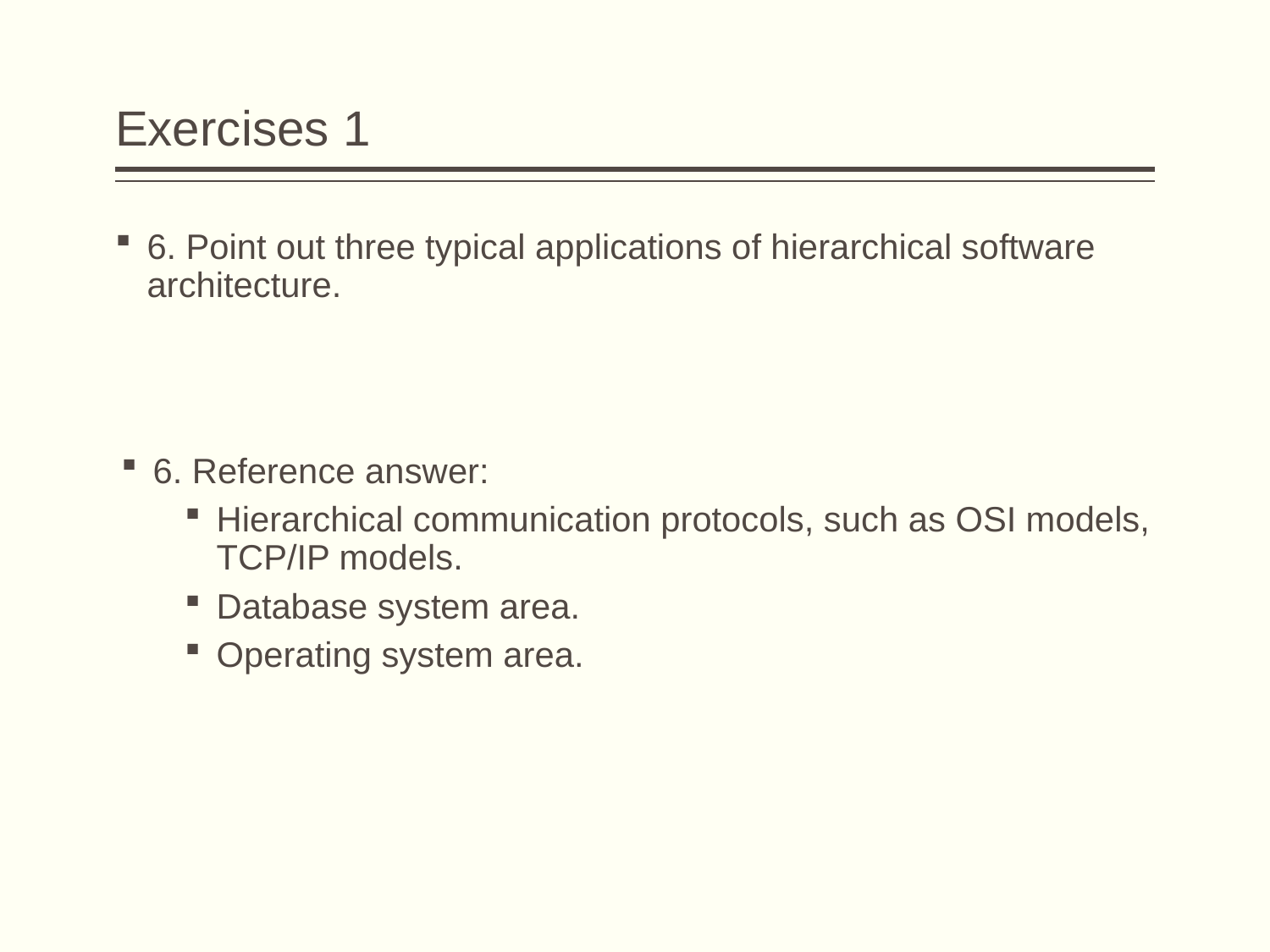

# Exercises 1
6. Point out three typical applications of hierarchical software architecture.
6. Reference answer:
Hierarchical communication protocols, such as OSI models, TCP/IP models.
Database system area.
Operating system area.